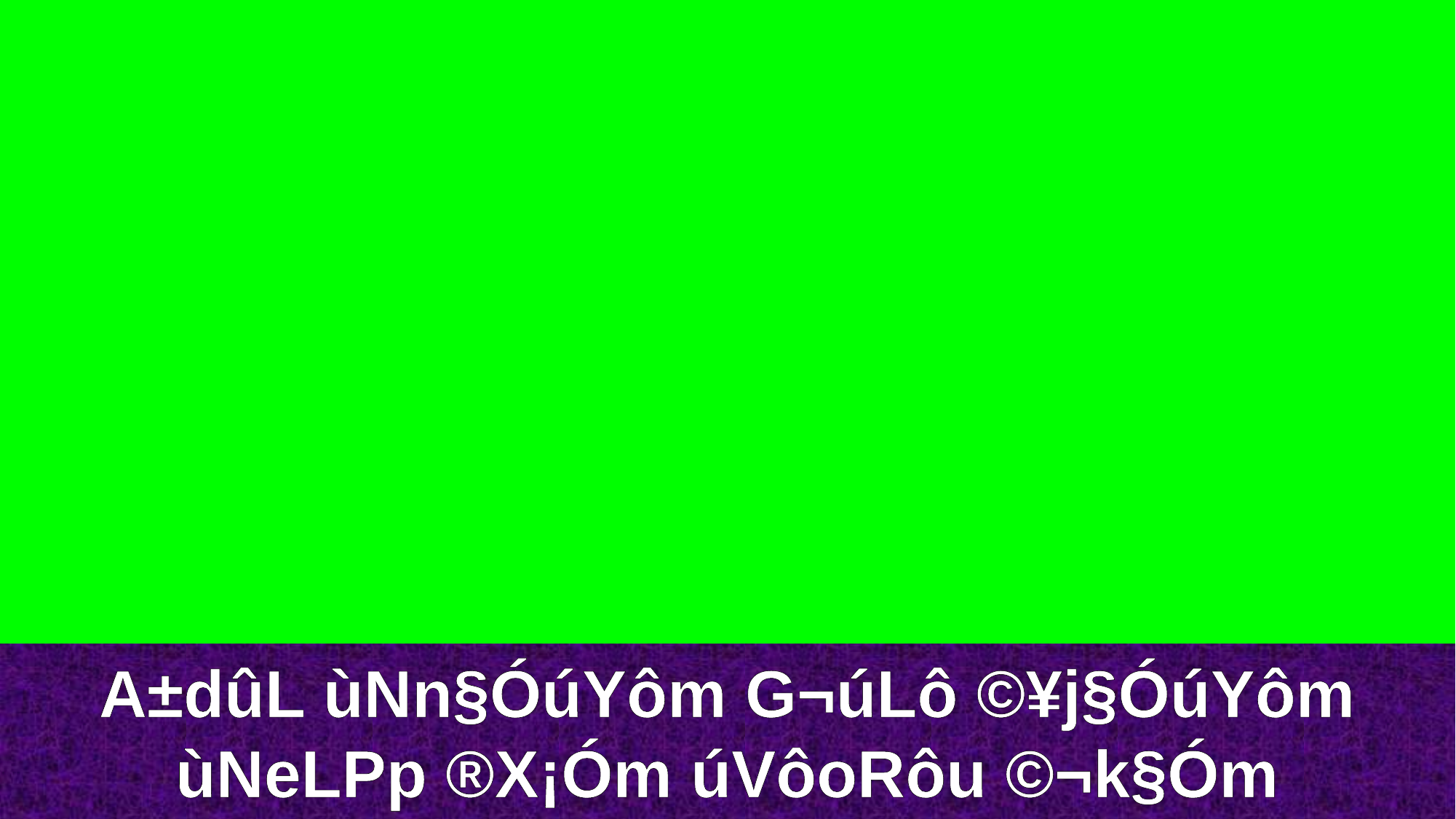

A±dûL ùNn§ÓúYôm G¬úLô ©¥j§ÓúYôm
ùNeLPp ®X¡Óm úVôoRôu ©¬k§Óm